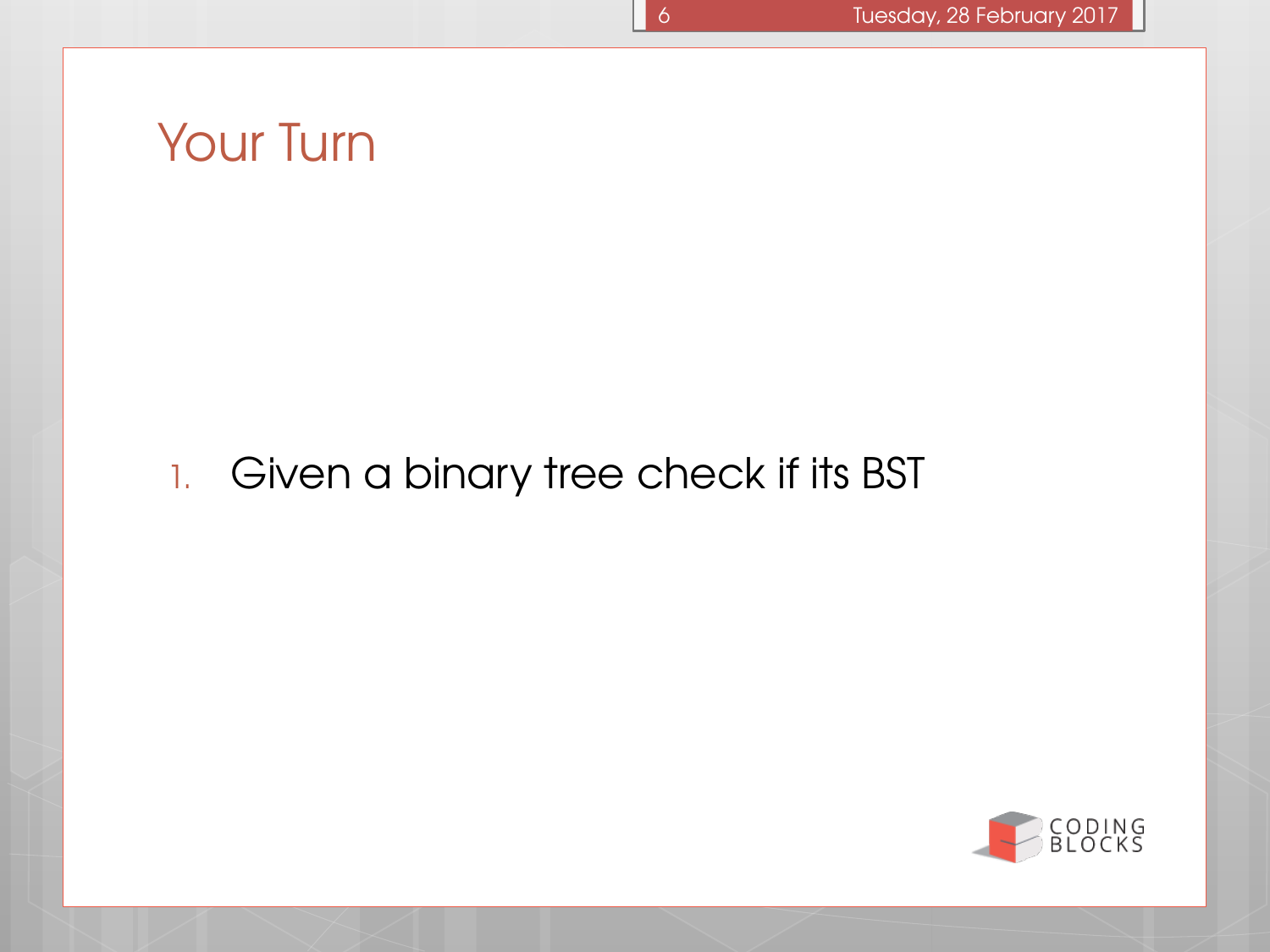

Tuesday, 28 February 2017
6
# Your Turn
Given a binary tree check if its BST